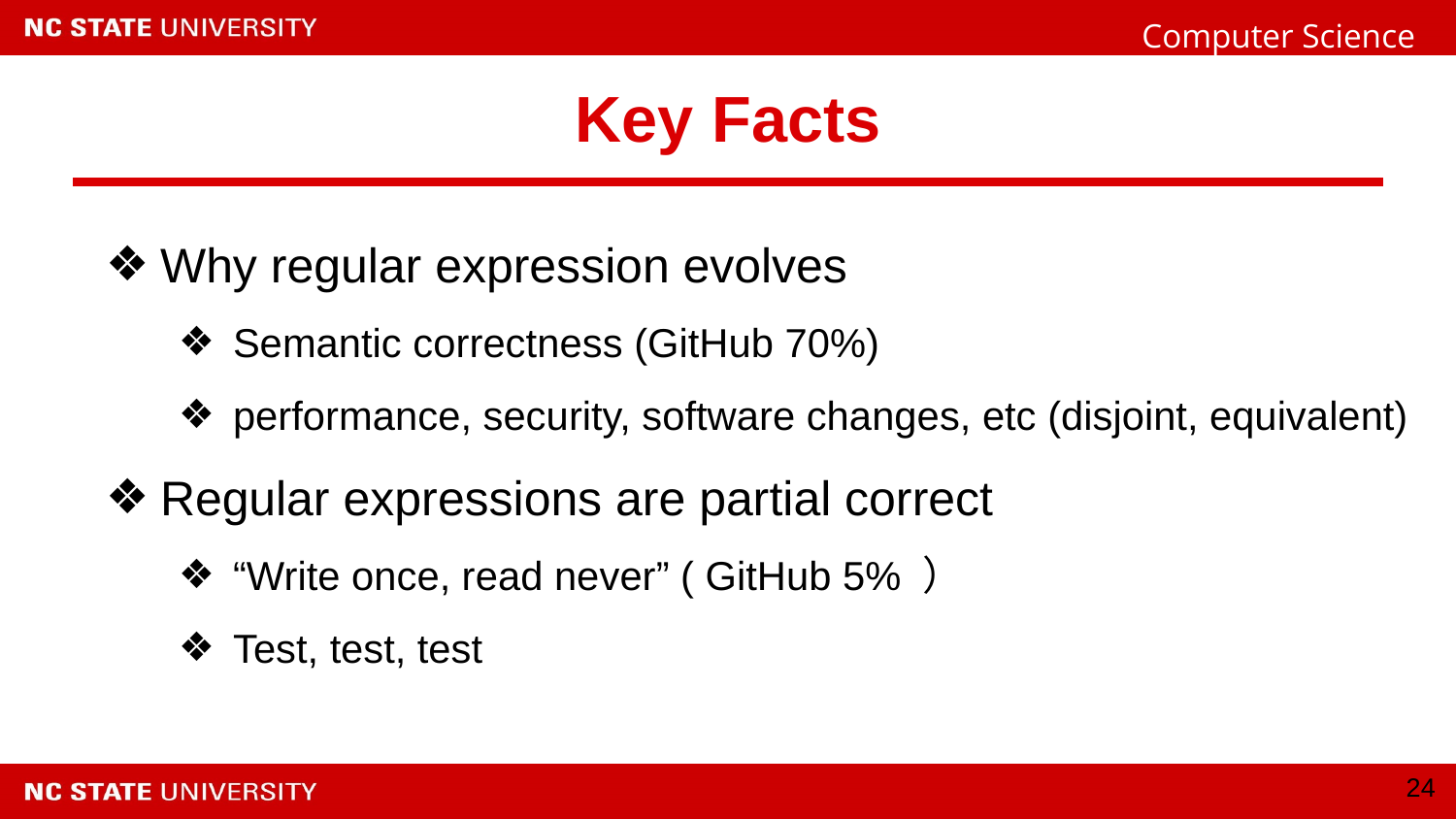

# Key Facts
Why regular expression evolves
Semantic correctness (GitHub 70%)
performance, security, software changes, etc (disjoint, equivalent)
Regular expressions are partial correct
“Write once, read never” ( GitHub 5% ）
Test, test, test

24